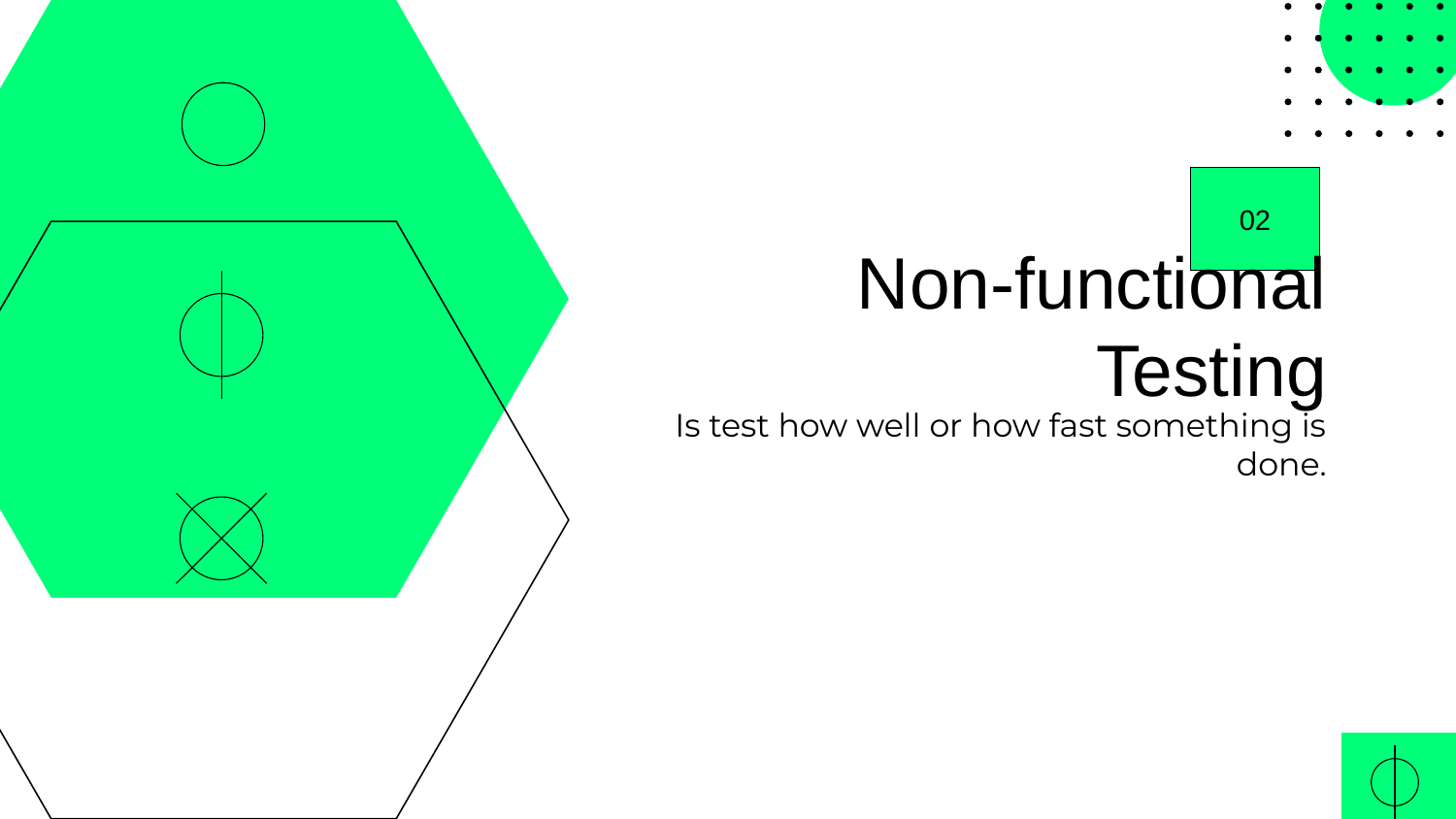

02
Non-functional Testing
Is test how well or how fast something is done.